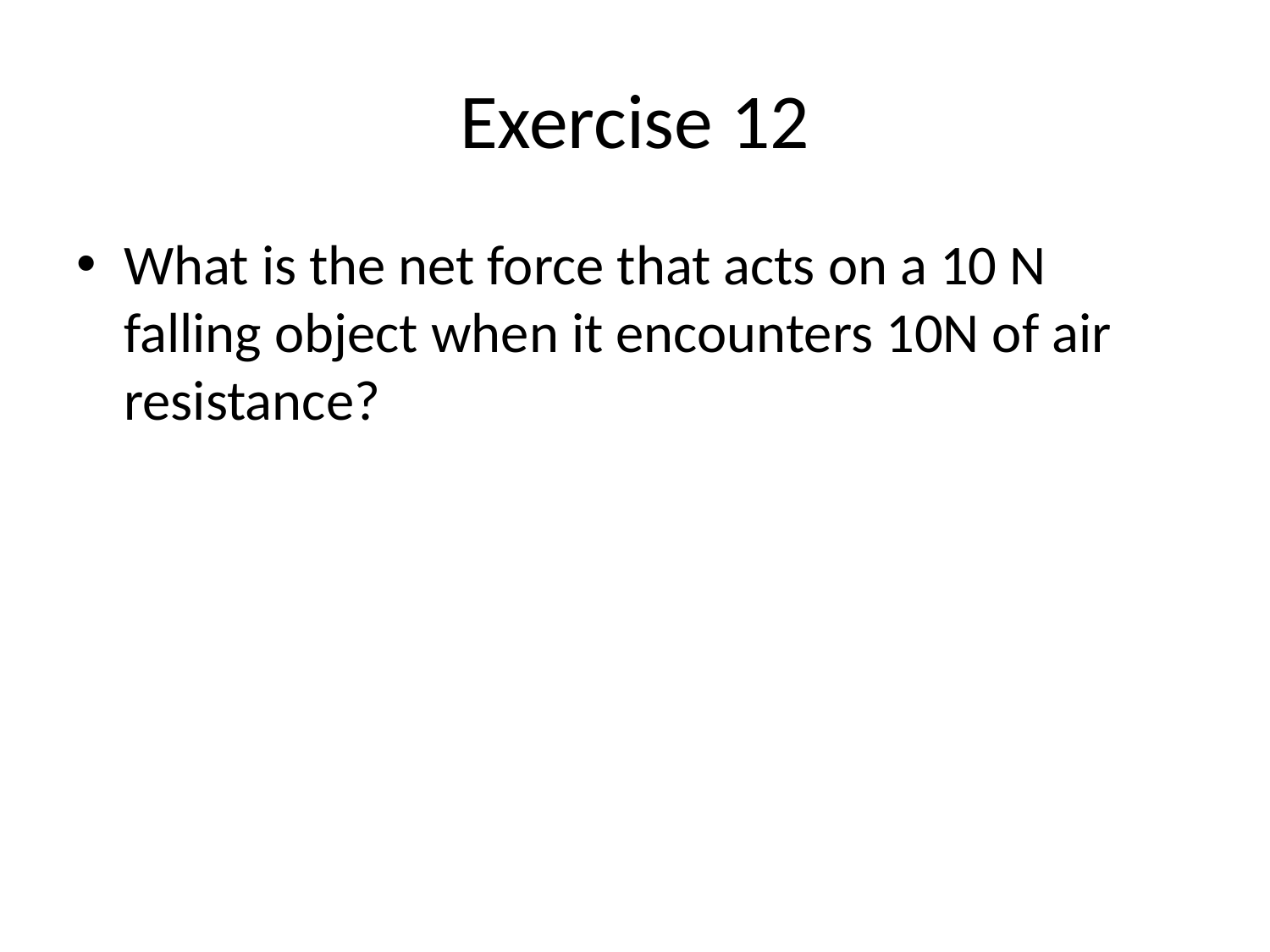

# Exercise 12
What is the net force that acts on a 10 N falling object when it encounters 10N of air resistance?